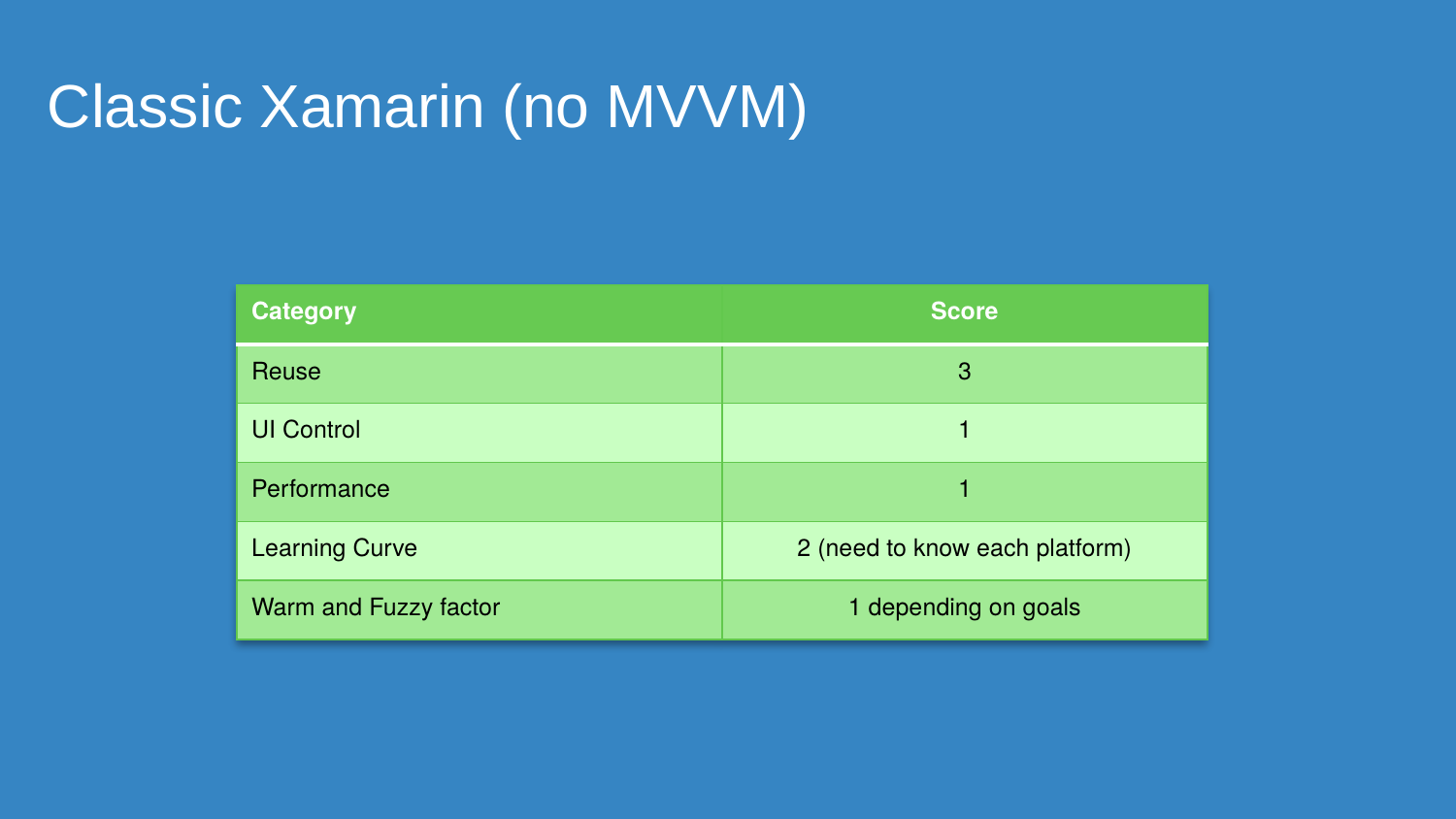

# Classic Xamarin (no MVVM)
| Category | Score |
| --- | --- |
| Reuse | 3 |
| UI Control | 1 |
| Performance | 1 |
| Learning Curve | 2 (need to know each platform) |
| Warm and Fuzzy factor | 1 depending on goals |